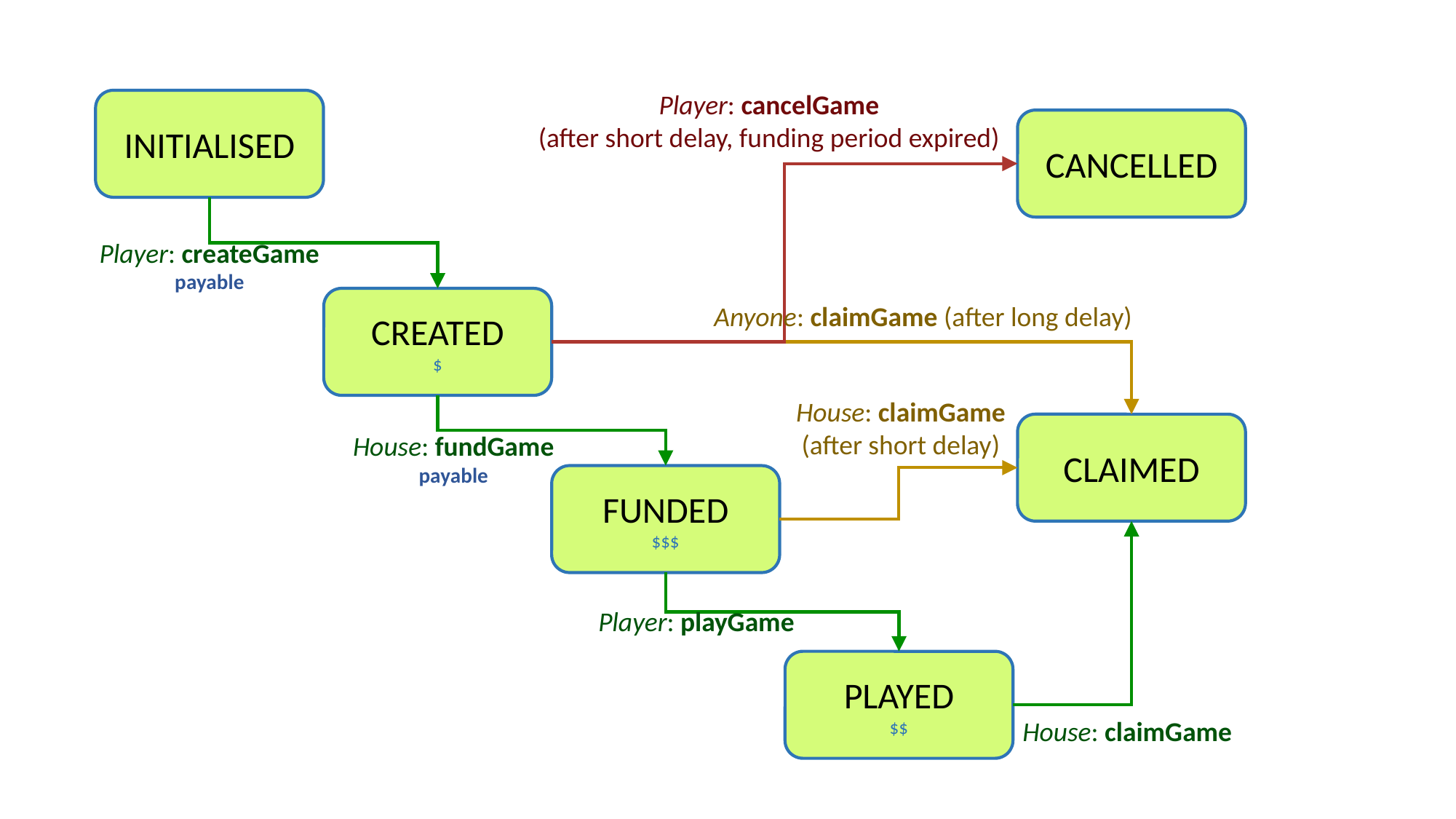

Player: cancelGame
(after short delay, funding period expired)
INITIALISED
CANCELLED
Player: createGame
payable
CREATED
$
Anyone: claimGame (after long delay)
House: claimGame (after short delay)
CLAIMED
House: fundGame
payable
FUNDED
$$$
Player: playGame
PLAYED
$$
House: claimGame